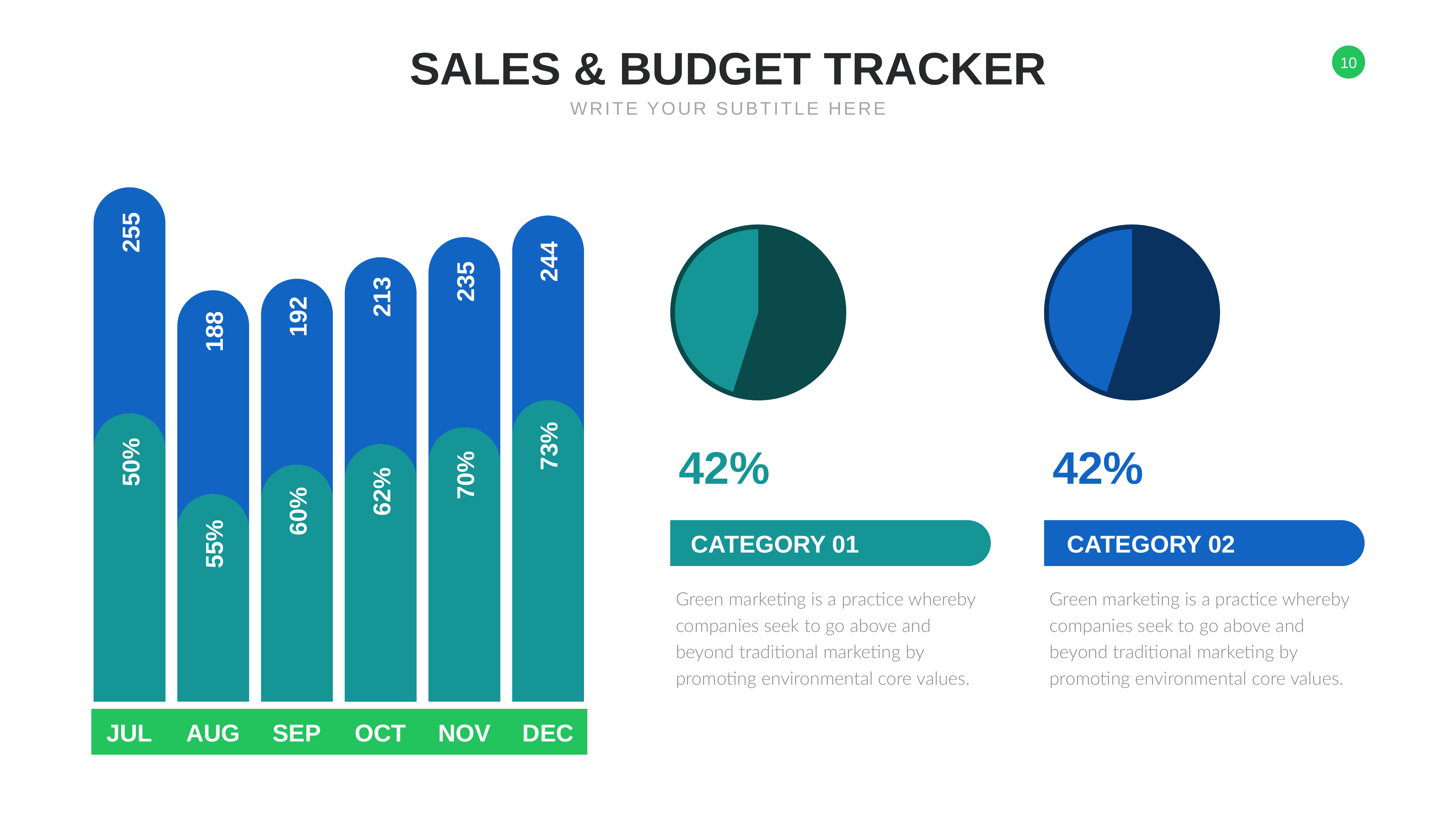

SALES & BUDGET TRACKER
WRITE YOUR SUBTITLE HERE

255

244

235

213

192
188

73%
42%
42%

50%
70%

62%
60%

CATEGORY 01
CATEGORY 02
55%
Green marketing is a practice whereby companies seek to go above and beyond traditional marketing by promoting environmental core values.
Green marketing is a practice whereby companies seek to go above and beyond traditional marketing by promoting environmental core values.

JUL
AUG
SEP
OCT
NOV
DEC